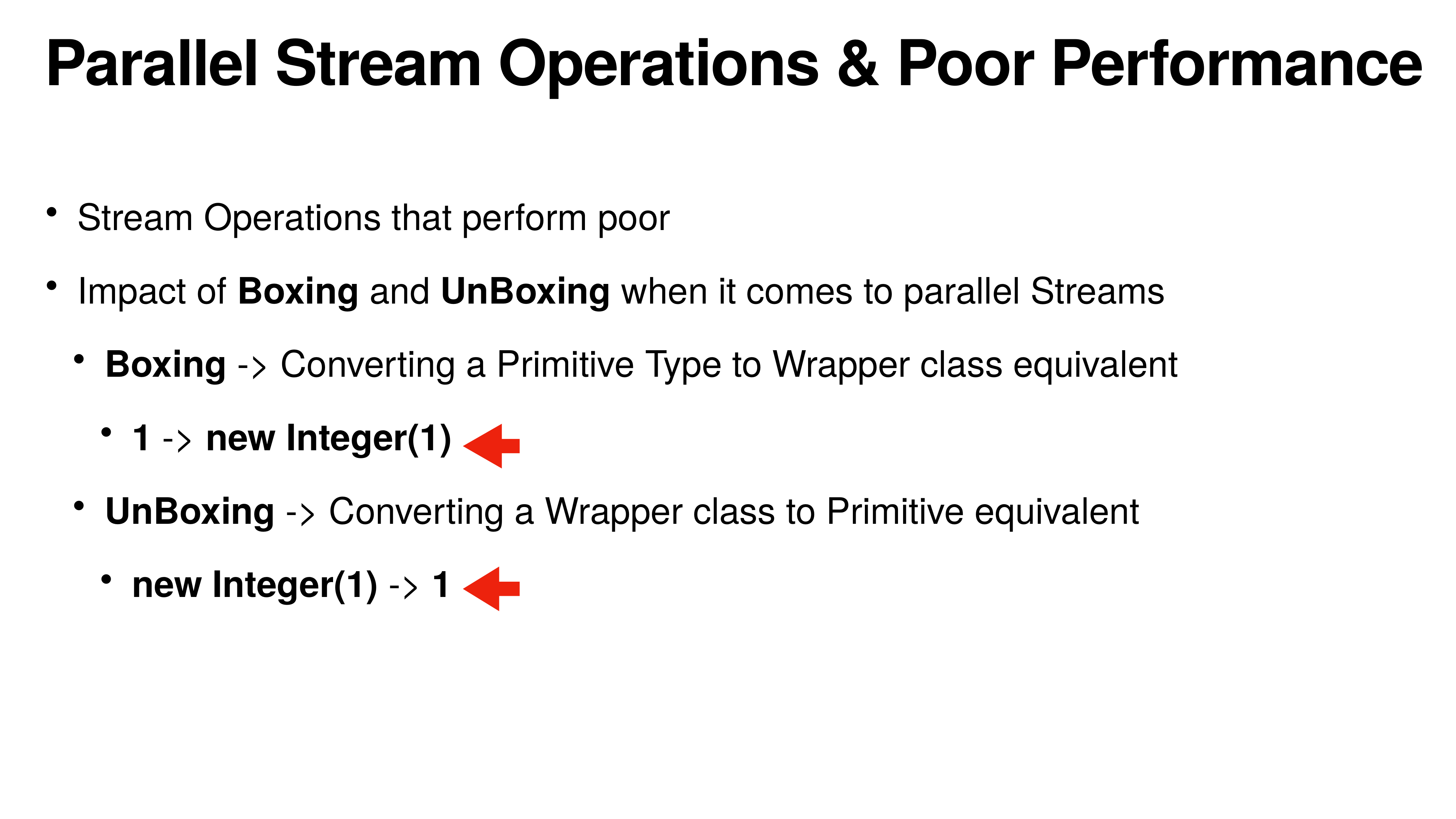

# Parallel Stream Operations & Poor Performance
Stream Operations that perform poor
Impact of Boxing and UnBoxing when it comes to parallel Streams
Boxing -> Converting a Primitive Type to Wrapper class equivalent
1 -> new Integer(1)
UnBoxing -> Converting a Wrapper class to Primitive equivalent
new Integer(1) -> 1